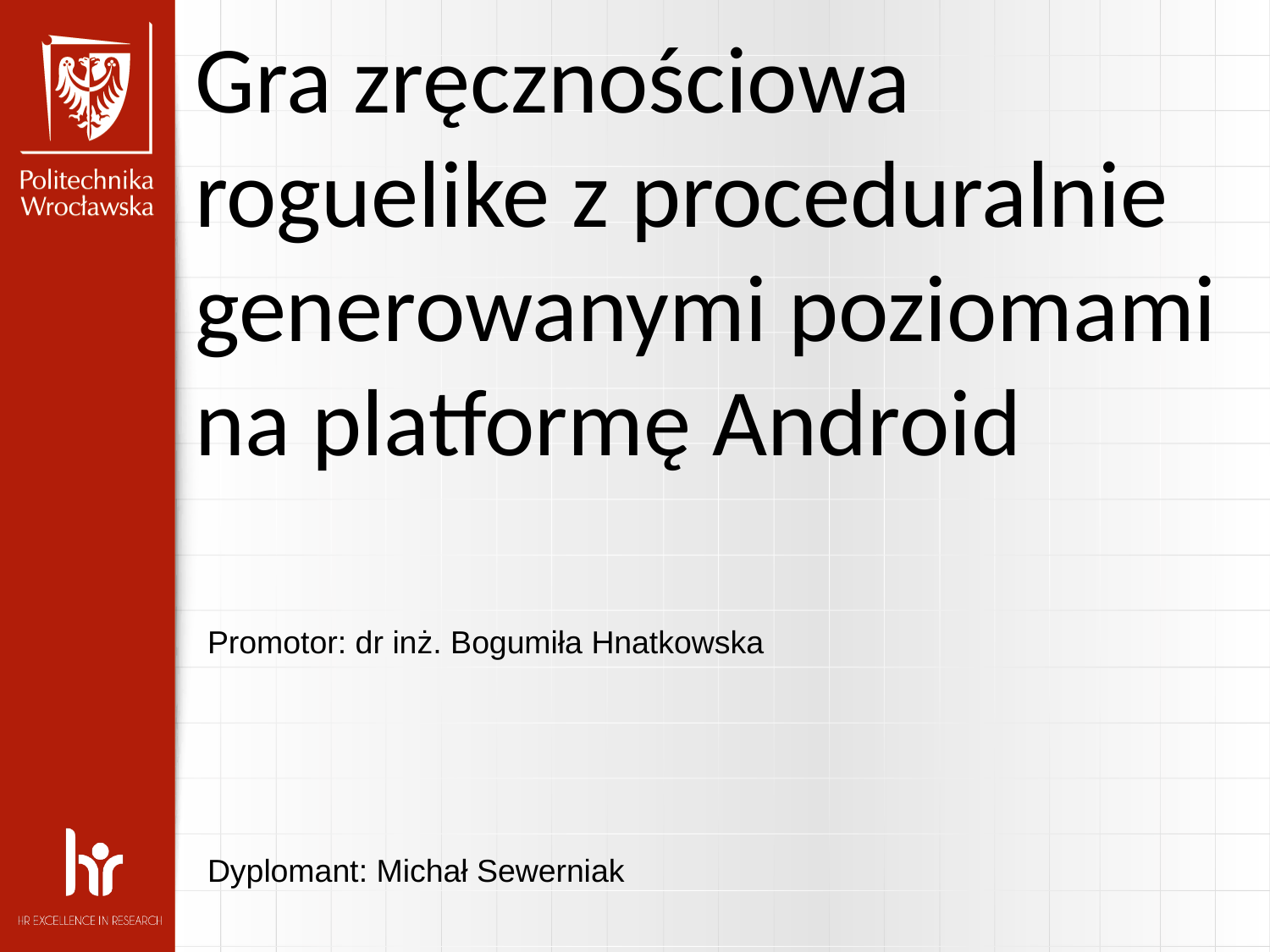

Gra zręcznościowa roguelike z proceduralnie generowanymi poziomami na platformę Android
Promotor: dr inż. Bogumiła Hnatkowska

Dyplomant: Michał Sewerniak